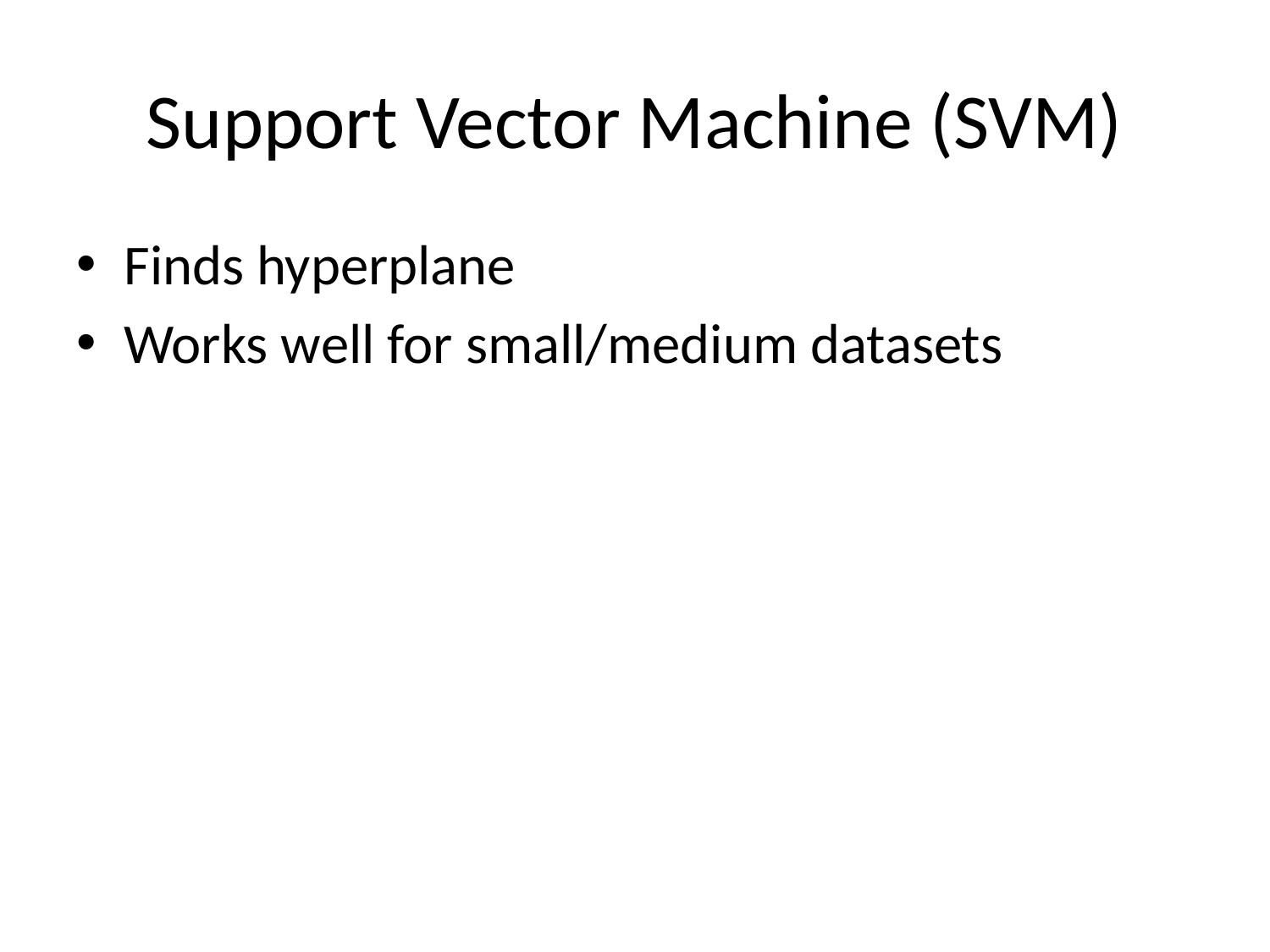

# Support Vector Machine (SVM)
Finds hyperplane
Works well for small/medium datasets